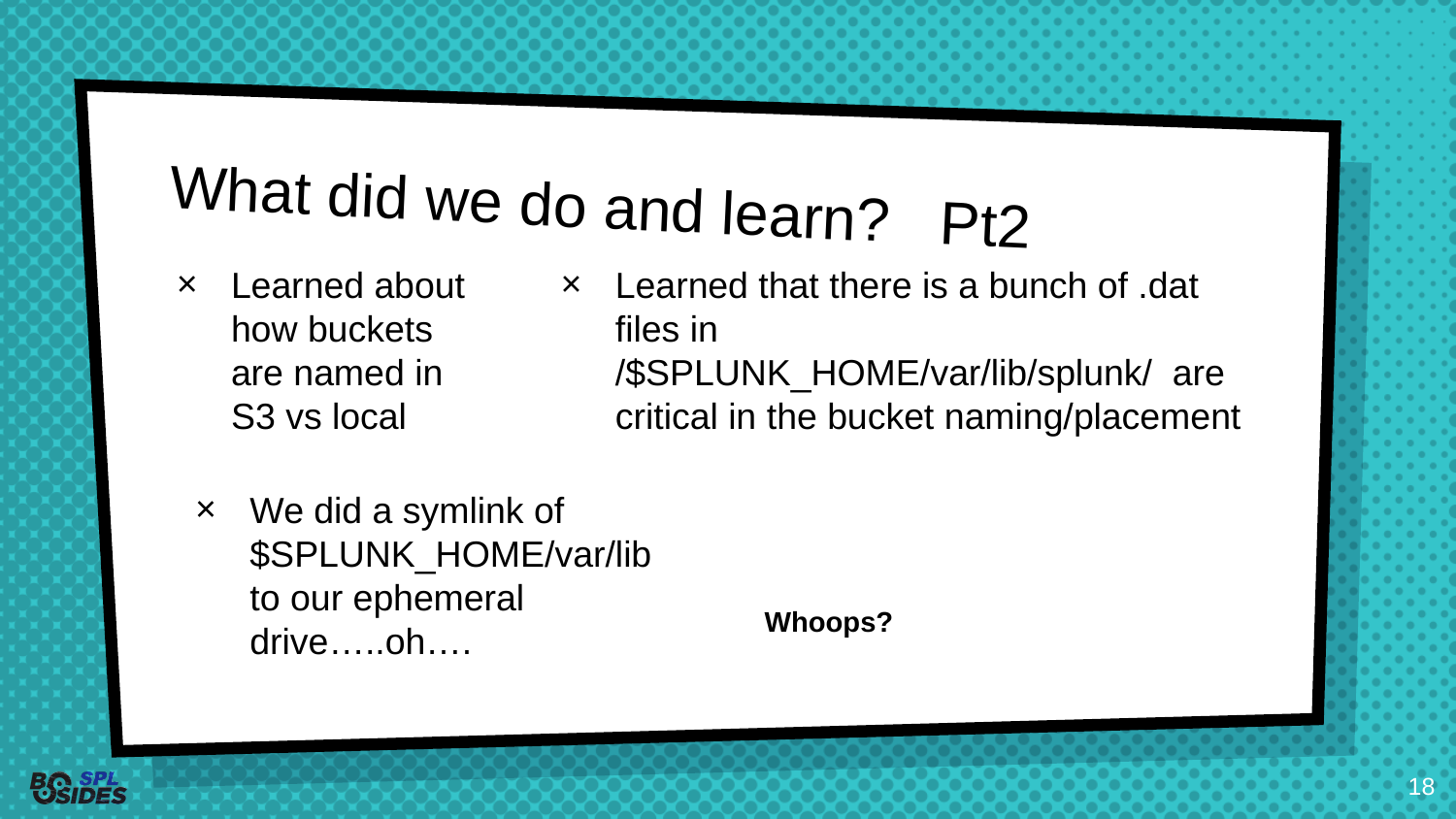

# What did we do and learn?   Pt2
Learned about how buckets are named in S3 vs local
Learned that there is a bunch of .dat files in /$SPLUNK_HOME/var/lib/splunk/  are critical in the bucket naming/placement
We did a symlink of $SPLUNK_HOME/var/lib to our ephemeral drive…..oh….
Whoops?
18